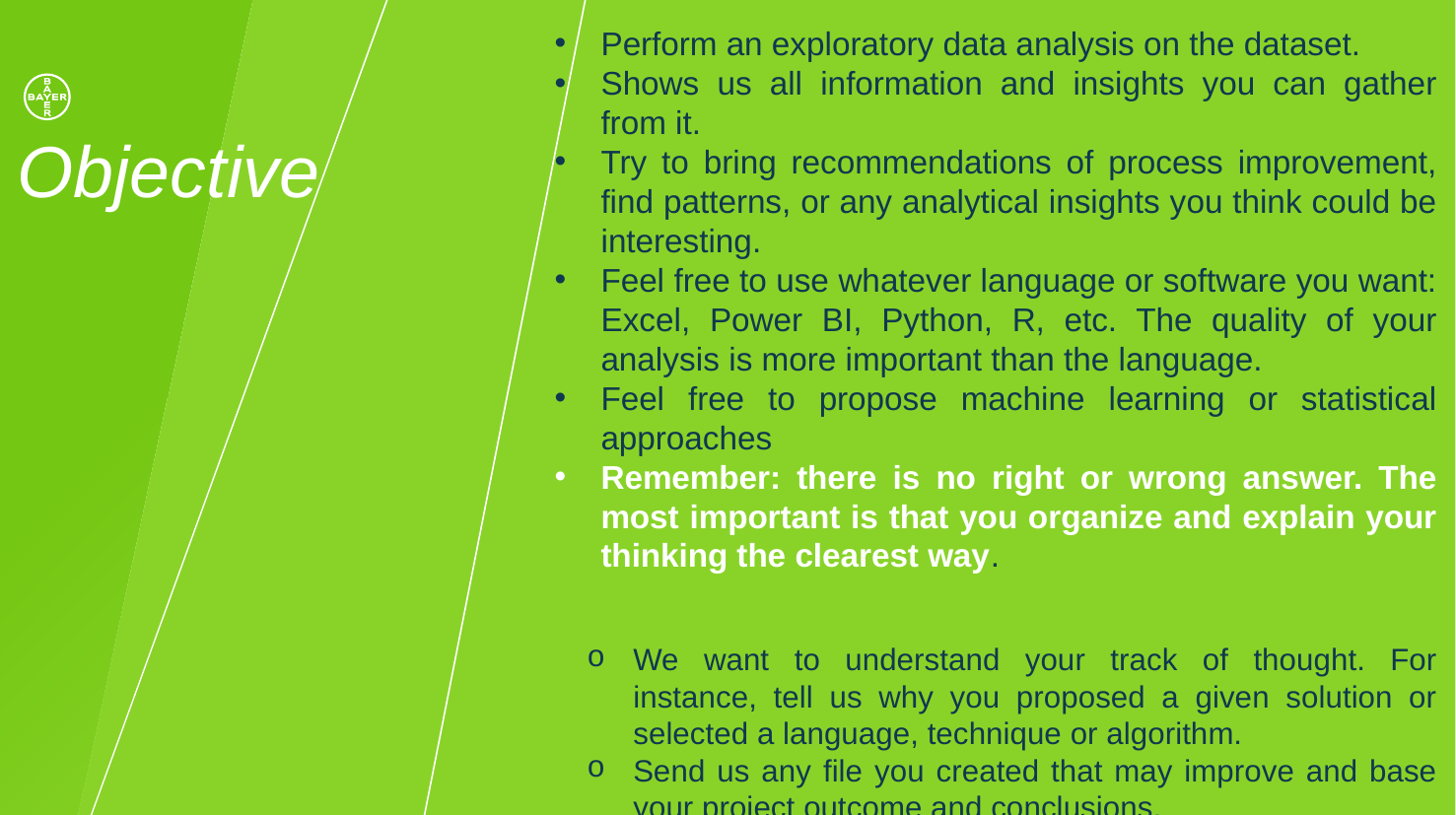

Perform an exploratory data analysis on the dataset.
Shows us all information and insights you can gather from it.
Try to bring recommendations of process improvement, find patterns, or any analytical insights you think could be interesting.
Feel free to use whatever language or software you want: Excel, Power BI, Python, R, etc. The quality of your analysis is more important than the language.
Feel free to propose machine learning or statistical approaches
Remember: there is no right or wrong answer. The most important is that you organize and explain your thinking the clearest way.

We want to understand your track of thought. For instance, tell us why you proposed a given solution or selected a language, technique or algorithm.
Send us any file you created that may improve and base your project outcome and conclusions.

# Objective